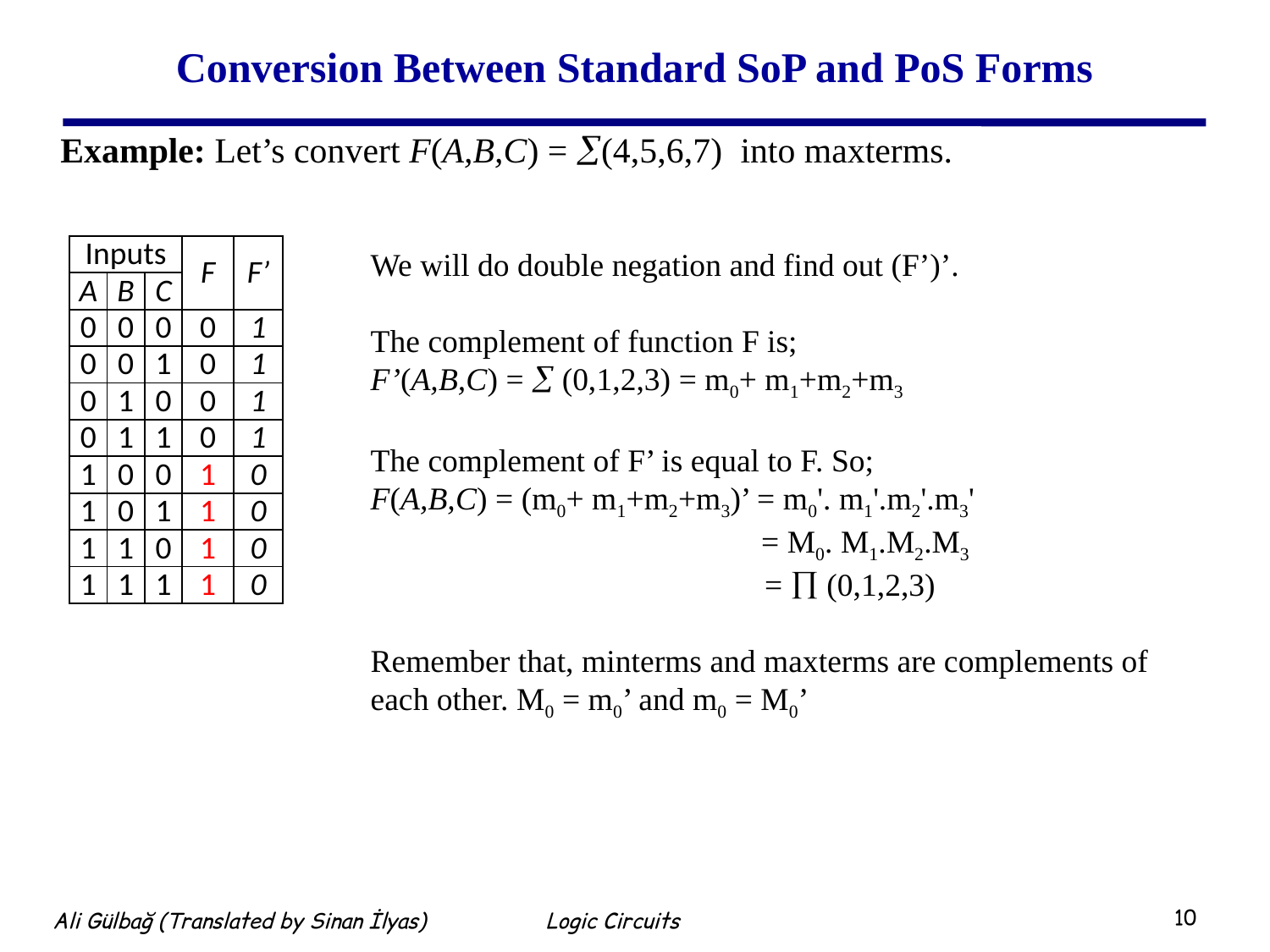

# Conversion Between Standard SoP and PoS Forms
Example: Let’s convert F(A,B,C) = ∑(4,5,6,7)  into maxterms.
| Inputs |  |  | F | F’ |
| --- | --- | --- | --- | --- |
| A | B | C |  |  |
| 0 | 0 | 0 | 0 | 1 |
| 0 | 0 | 1 | 0 | 1 |
| 0 | 1 | 0 | 0 | 1 |
| 0 | 1 | 1 | 0 | 1 |
| 1 | 0 | 0 | 1 | 0 |
| 1 | 0 | 1 | 1 | 0 |
| 1 | 1 | 0 | 1 | 0 |
| 1 | 1 | 1 | 1 | 0 |
We will do double negation and find out (F’)’.

The complement of function F is;
F’(A,B,C) = ∑ (0,1,2,3) = m0+ m1+m2+m3

The complement of F’ is equal to F. So;
F(A,B,C) = (m0+ m1+m2+m3)’ = m0'. m1'.m2'.m3'
		                 = M0. M1.M2.M3
                                                 = ∏ (0,1,2,3)

Remember that, minterms and maxterms are complements of each other. M0 = m0’ and m0 = M0’
Logic Circuits